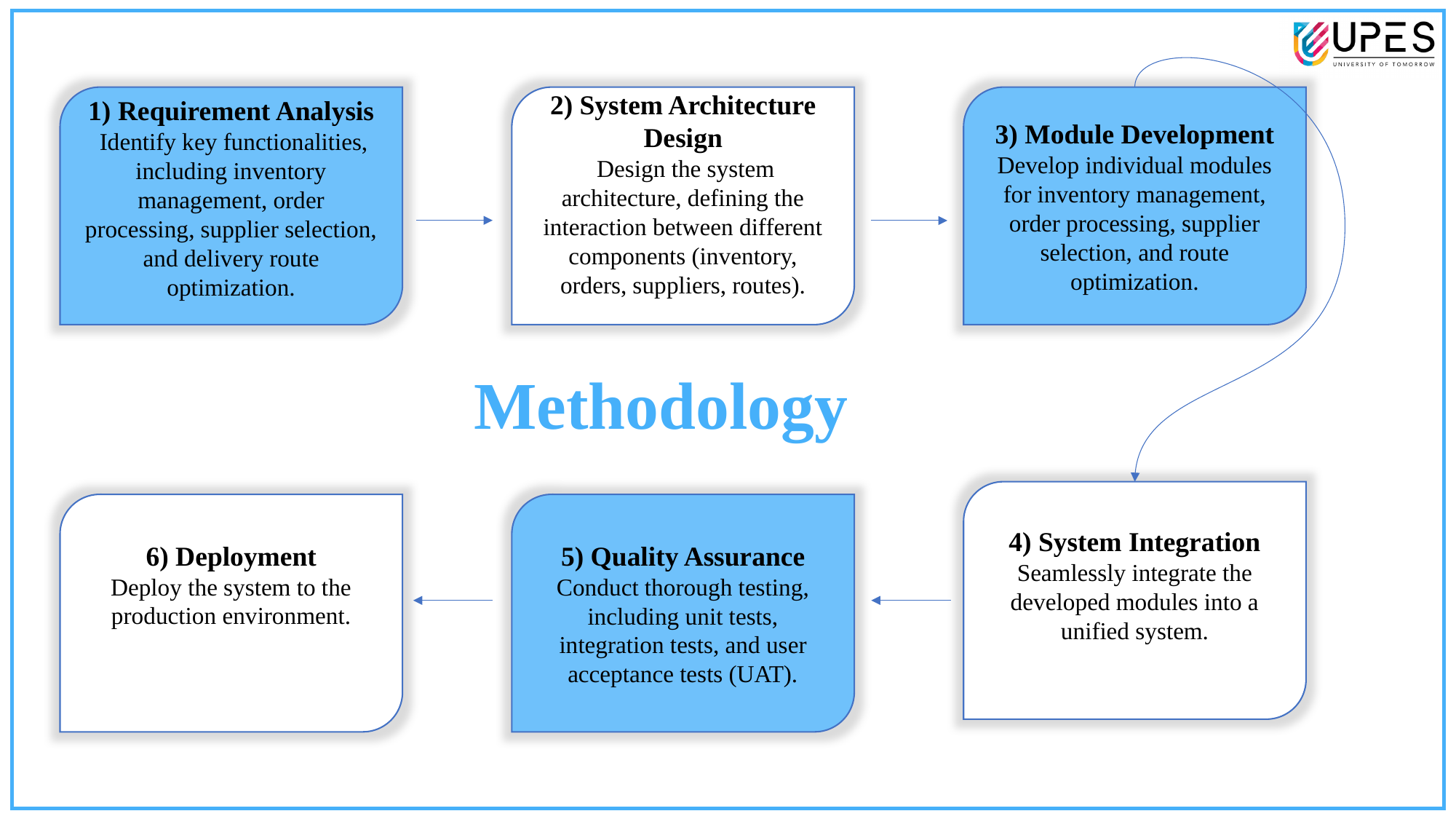

1) Requirement Analysis
 Identify key functionalities, including inventory management, order processing, supplier selection, and delivery route optimization.

2) System Architecture Design
 Design the system architecture, defining the interaction between different components (inventory, orders, suppliers, routes).

3) Module Development
Develop individual modules for inventory management, order processing, supplier selection, and route optimization.
Methodology
4) System Integration
Seamlessly integrate the developed modules into a unified system.

6) Deployment
Deploy the system to the production environment.

5) Quality Assurance
Conduct thorough testing, including unit tests, integration tests, and user acceptance tests (UAT).